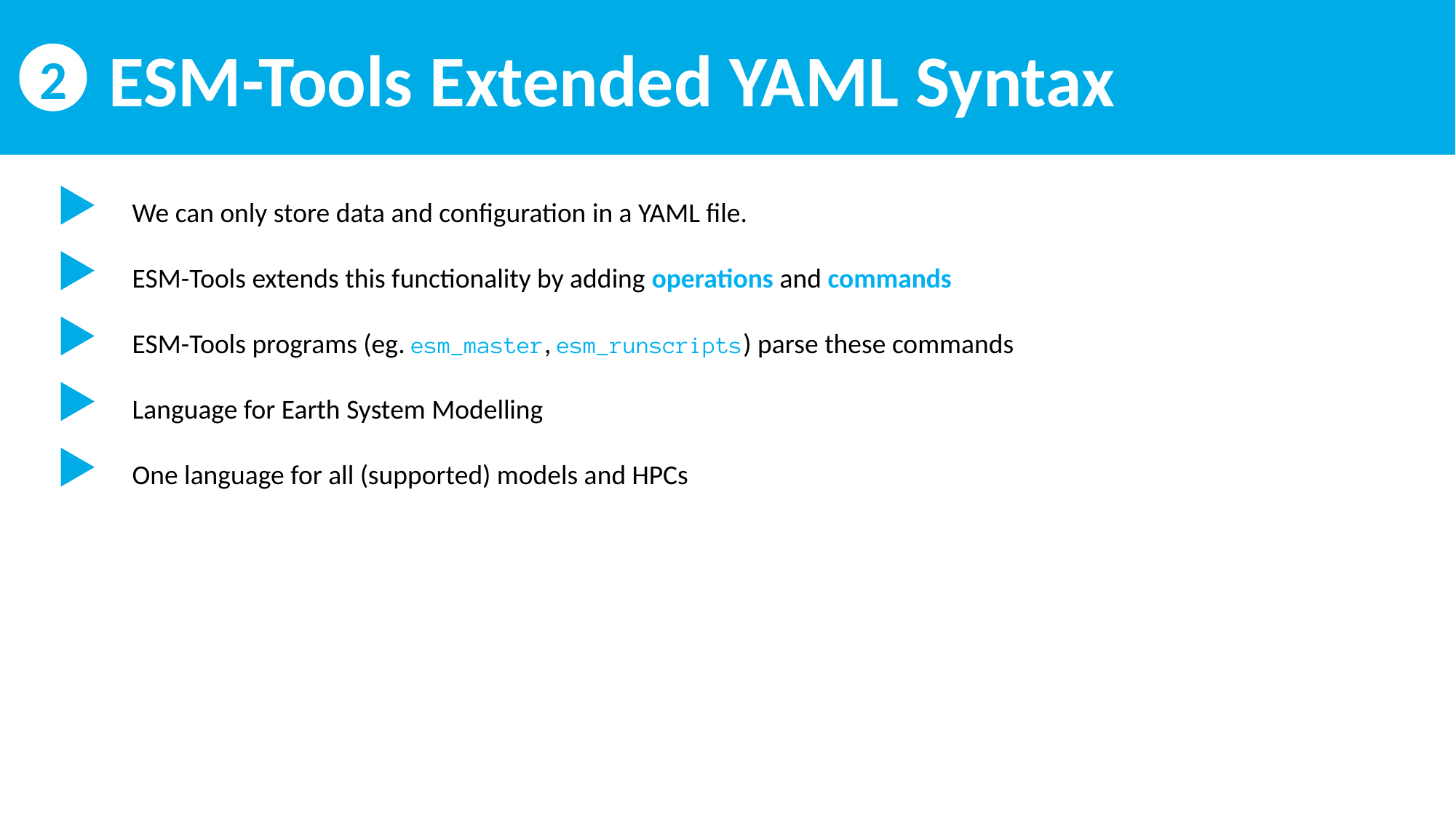

ESM-Tools Extended YAML Syntax
2
We can only store data and configuration in a YAML file.
ESM-Tools extends this functionality by adding operations and commands
ESM-Tools programs (eg. esm_master, esm_runscripts) parse these commands
Language for Earth System Modelling
One language for all (supported) models and HPCs